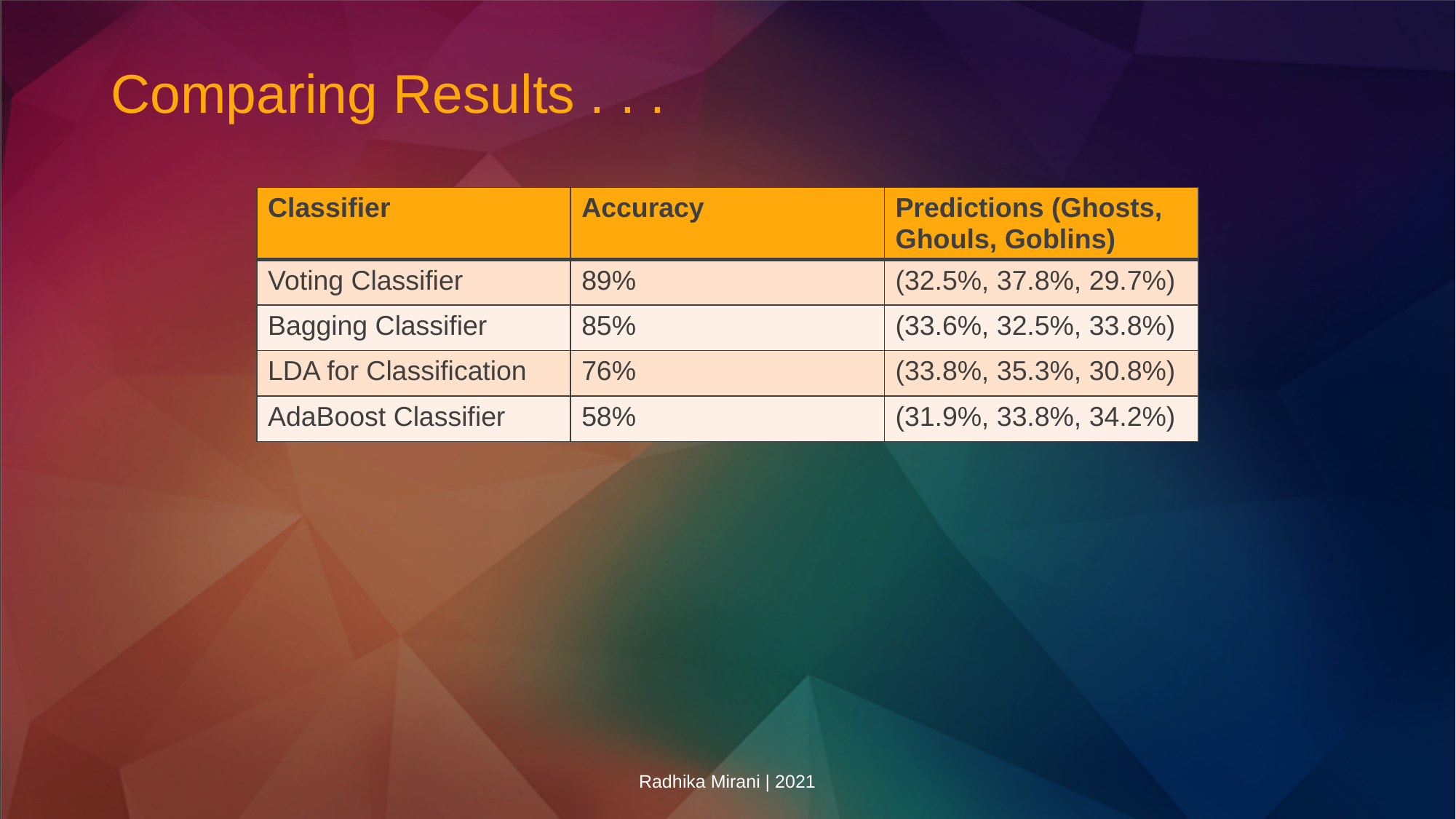

# Comparing Results . . .
| Classifier | Accuracy | Predictions (Ghosts, Ghouls, Goblins) |
| --- | --- | --- |
| Voting Classifier | 89% | (32.5%, 37.8%, 29.7%) |
| Bagging Classifier | 85% | (33.6%, 32.5%, 33.8%) |
| LDA for Classification | 76% | (33.8%, 35.3%, 30.8%) |
| AdaBoost Classifier | 58% | (31.9%, 33.8%, 34.2%) |
Radhika Mirani | 2021
21